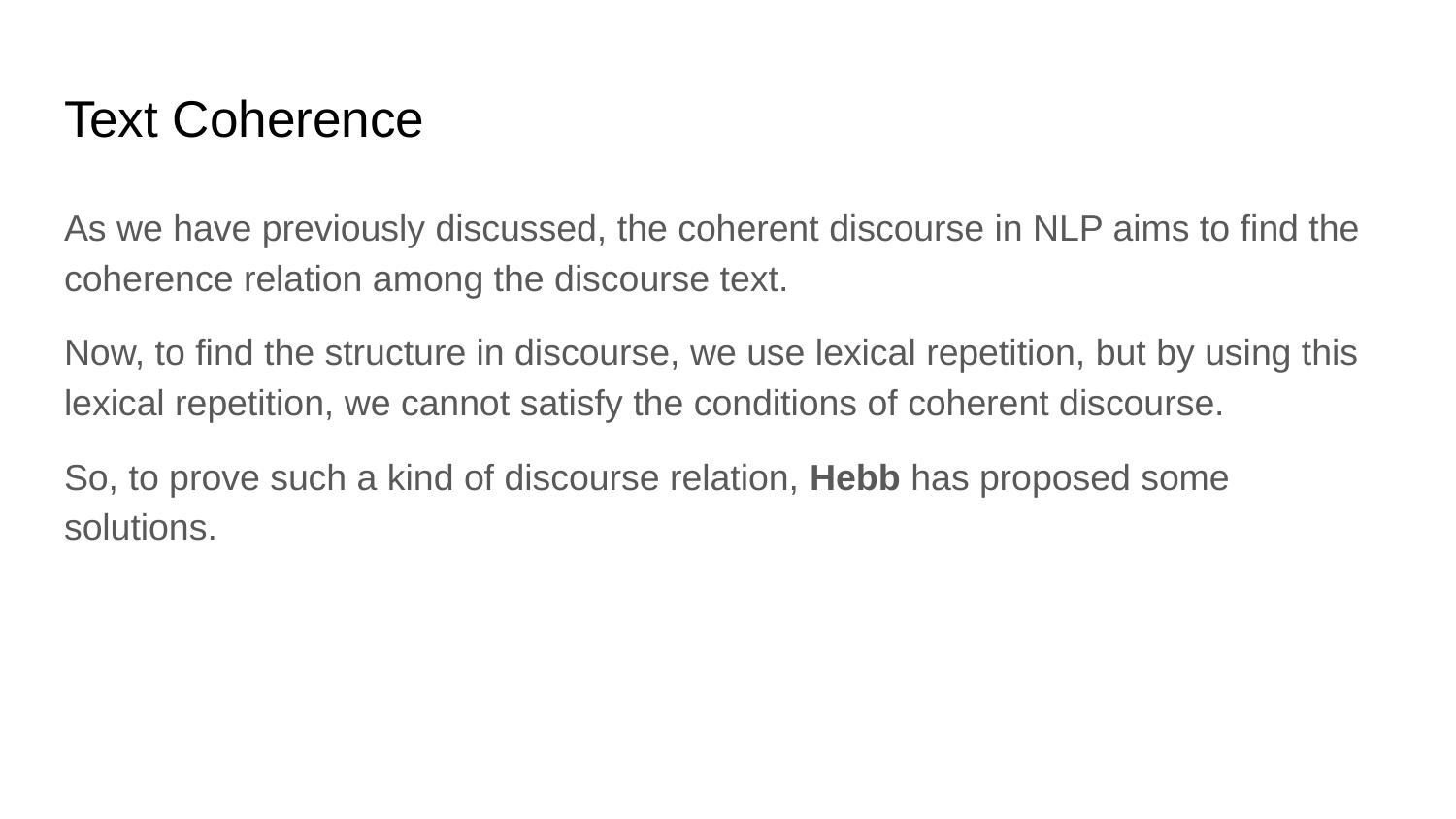

# Text Coherence

As we have previously discussed, the coherent discourse in NLP aims to find the coherence relation among the discourse text.
Now, to find the structure in discourse, we use lexical repetition, but by using this lexical repetition, we cannot satisfy the conditions of coherent discourse.
So, to prove such a kind of discourse relation, Hebb has proposed some solutions.